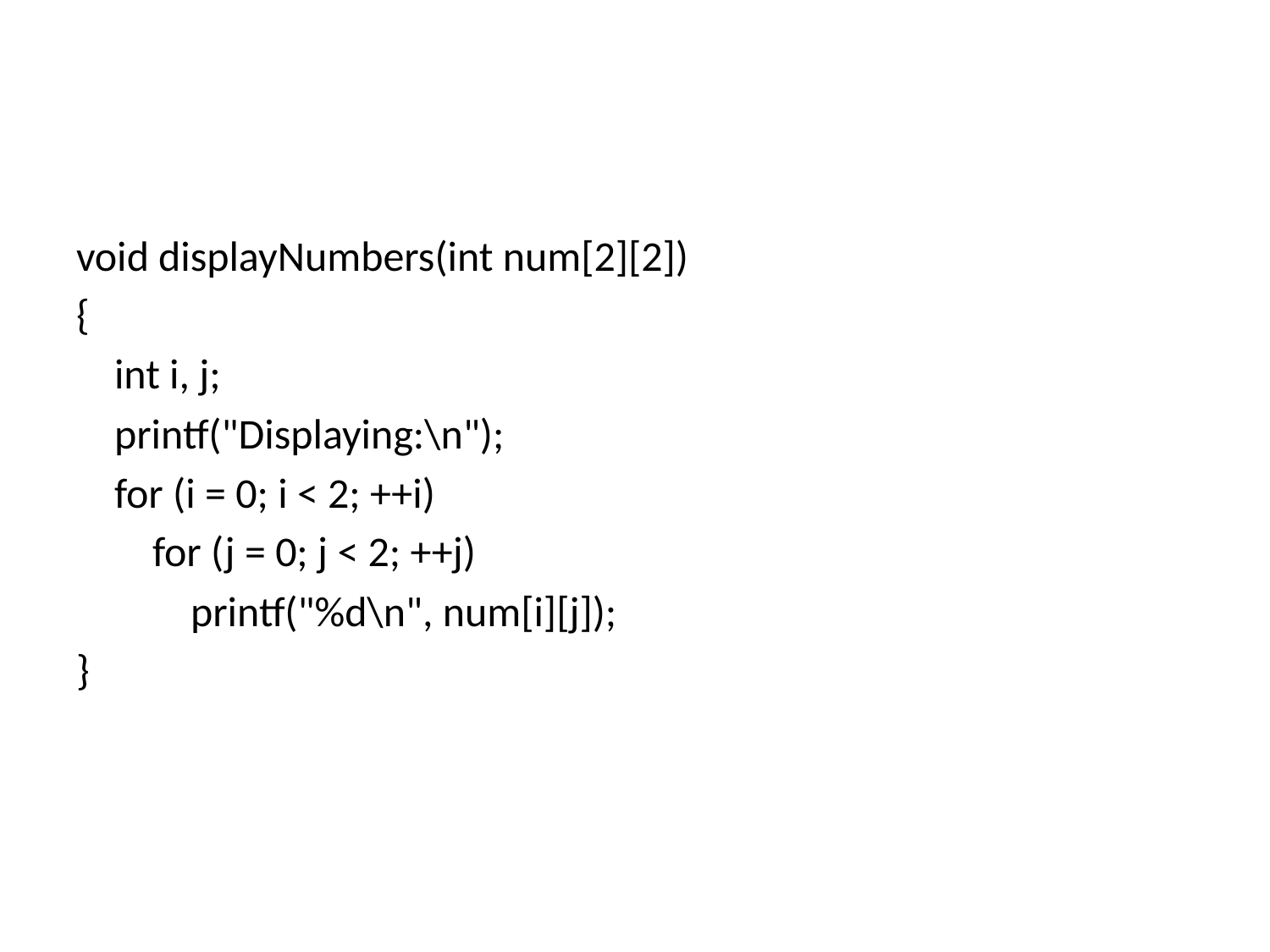

#
void displayNumbers(int num[2][2])
{
    int i, j;
    printf("Displaying:\n");
    for (i = 0; i < 2; ++i)
        for (j = 0; j < 2; ++j)
            printf("%d\n", num[i][j]);
}